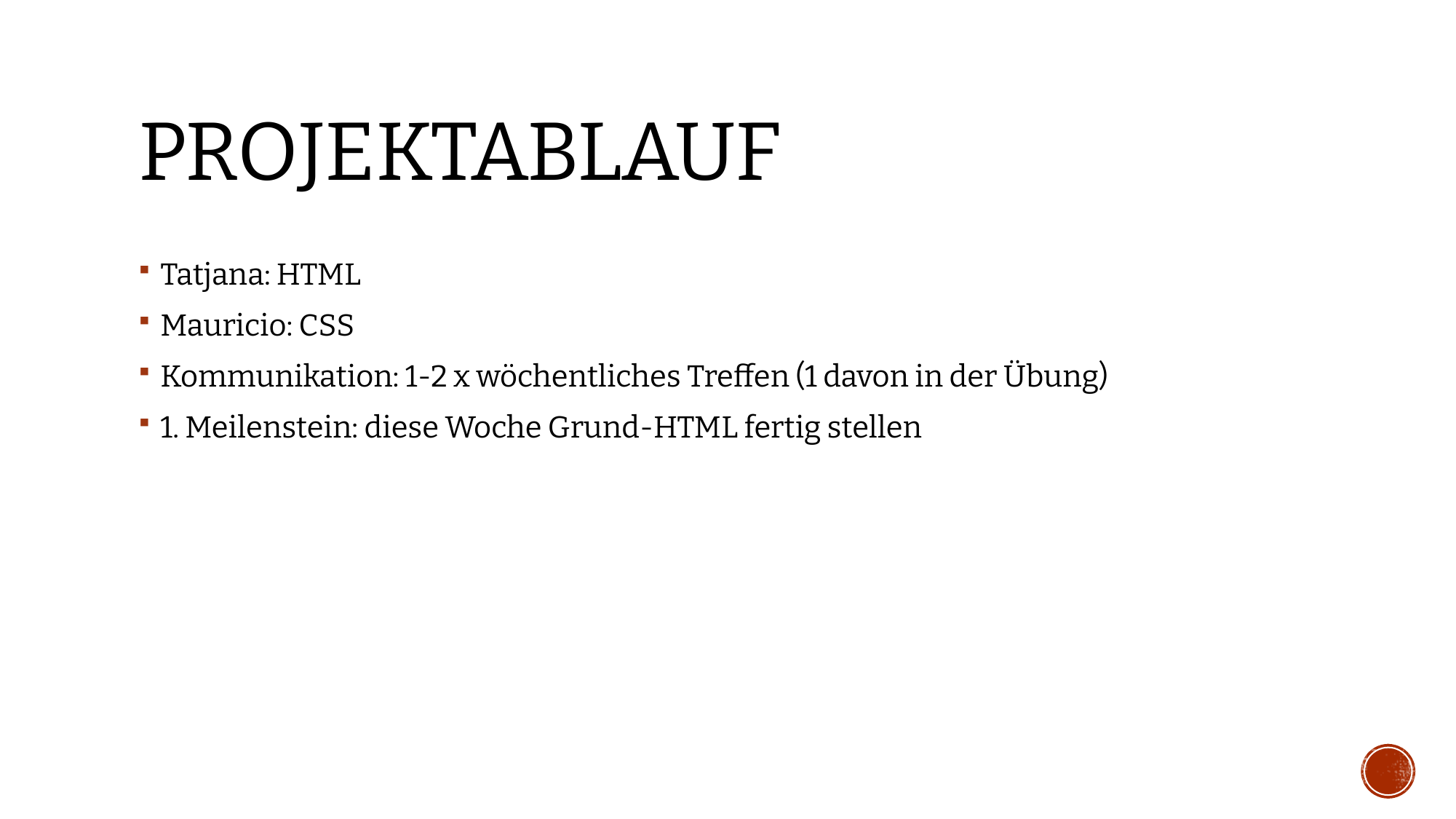

# projektablauf
Tatjana: HTML
Mauricio: CSS
Kommunikation: 1-2 x wöchentliches Treffen (1 davon in der Übung)
1. Meilenstein: diese Woche Grund-HTML fertig stellen